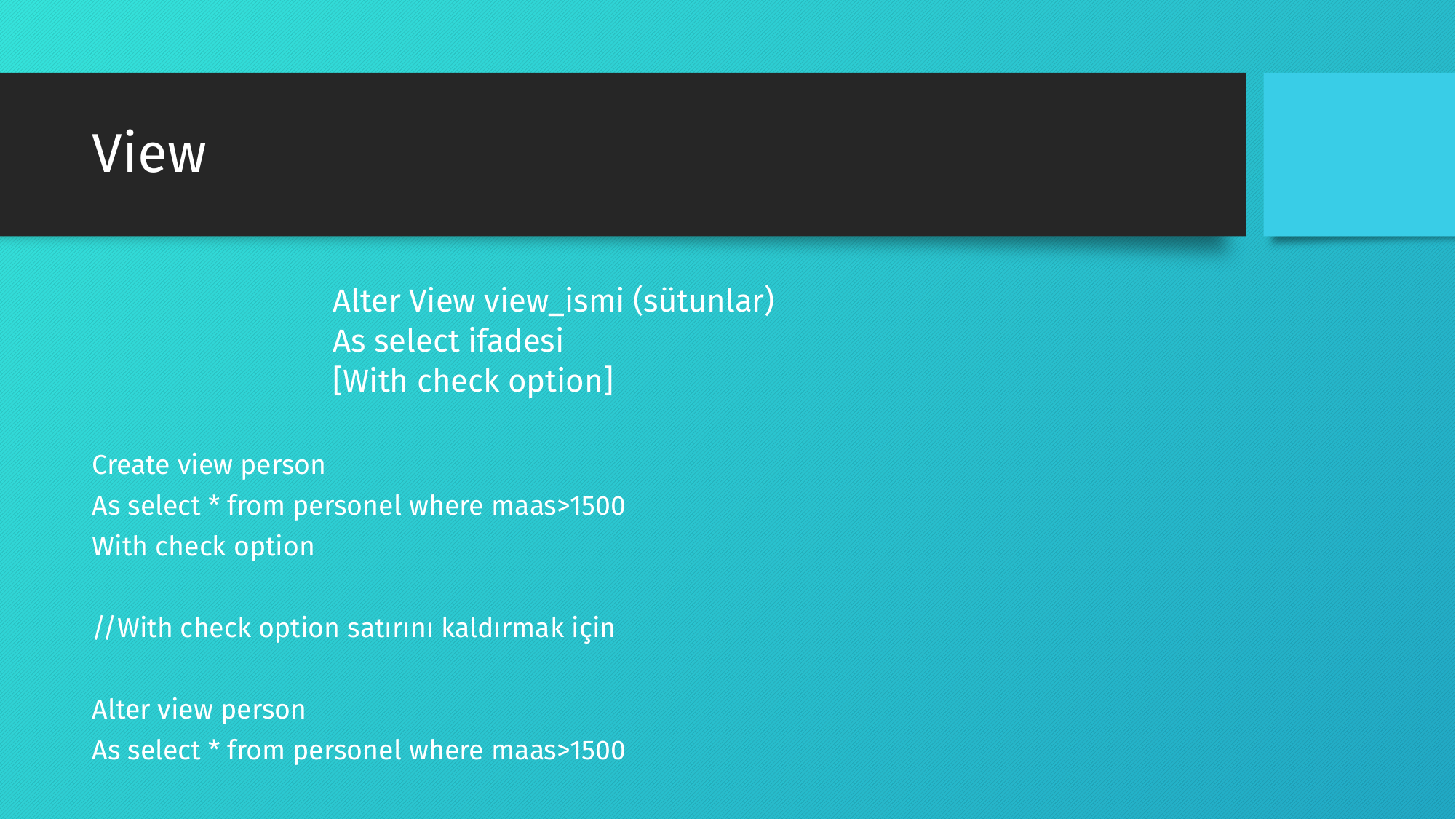

# View
Alter View view_ismi (sütunlar)
As select ifadesi
[With check option]

Create view person
As select * from personel where maas>1500
With check option

//With check option satırını kaldırmak için

Alter view person
As select * from personel where maas>1500